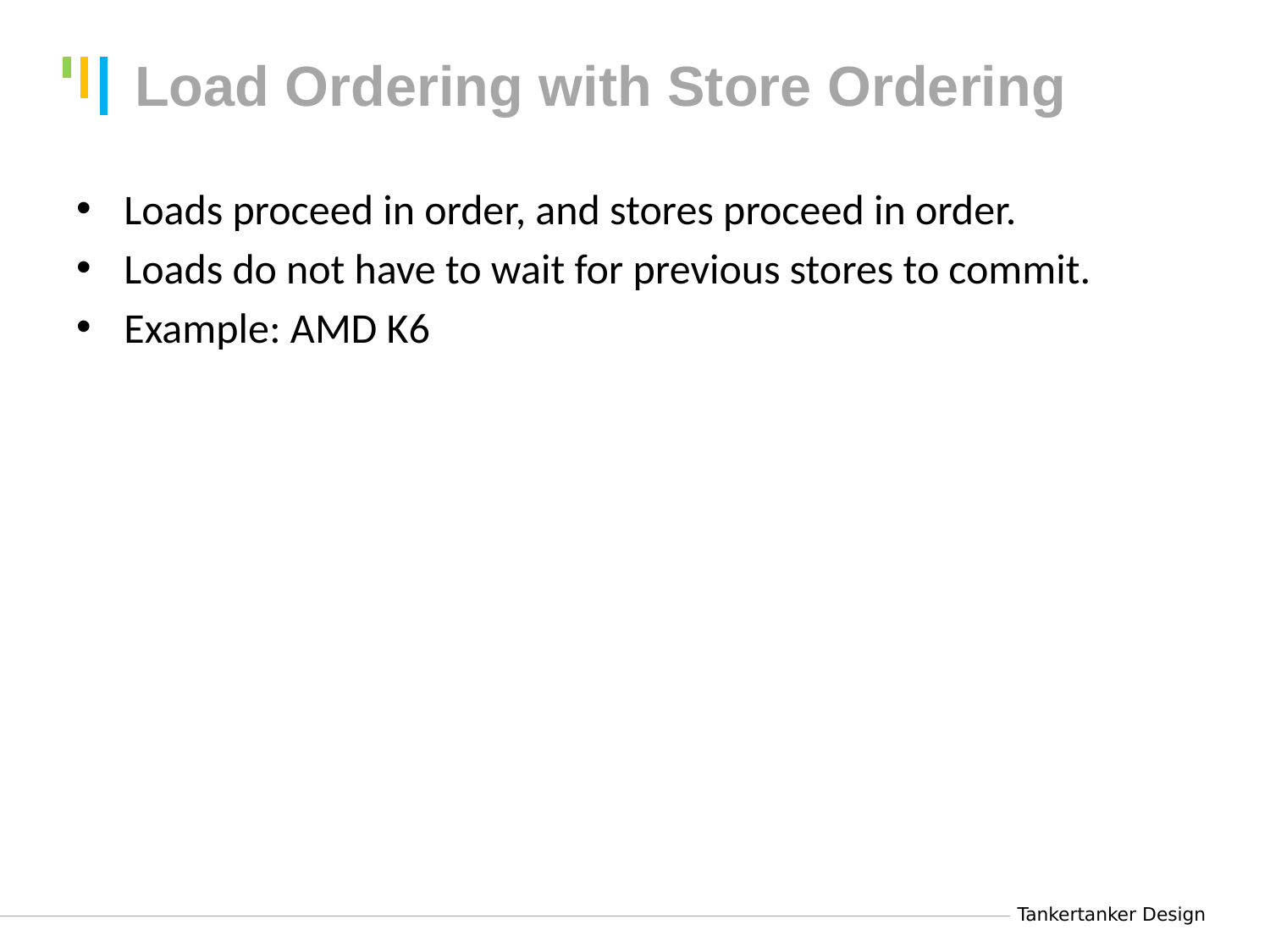

# Load Ordering with Store Ordering
Loads proceed in order, and stores proceed in order.
Loads do not have to wait for previous stores to commit.
Example: AMD K6